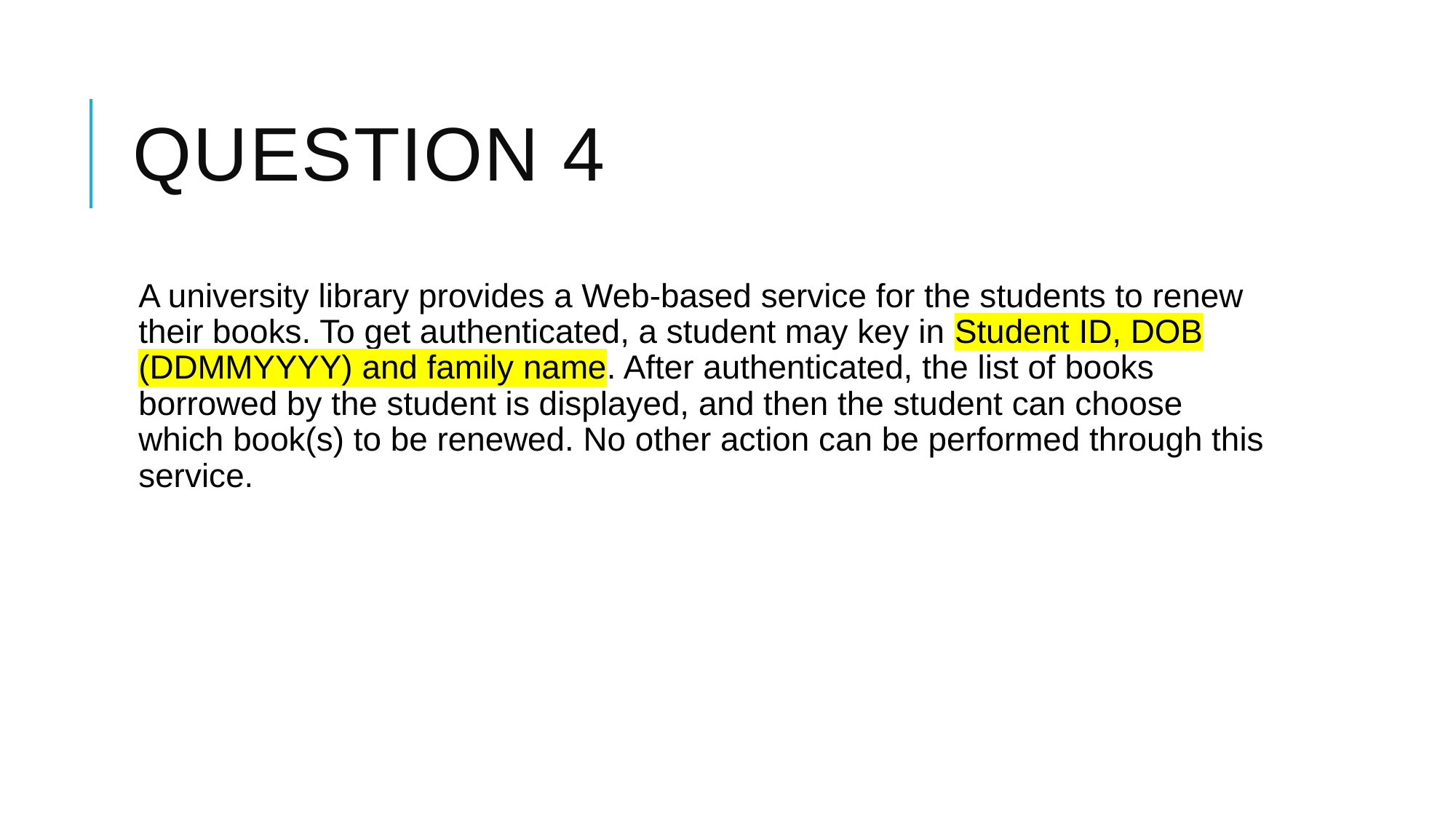

# Question 4
A university library provides a Web-based service for the students to renew their books. To get authenticated, a student may key in Student ID, DOB (DDMMYYYY) and family name. After authenticated, the list of books borrowed by the student is displayed, and then the student can choose which book(s) to be renewed. No other action can be performed through this service.